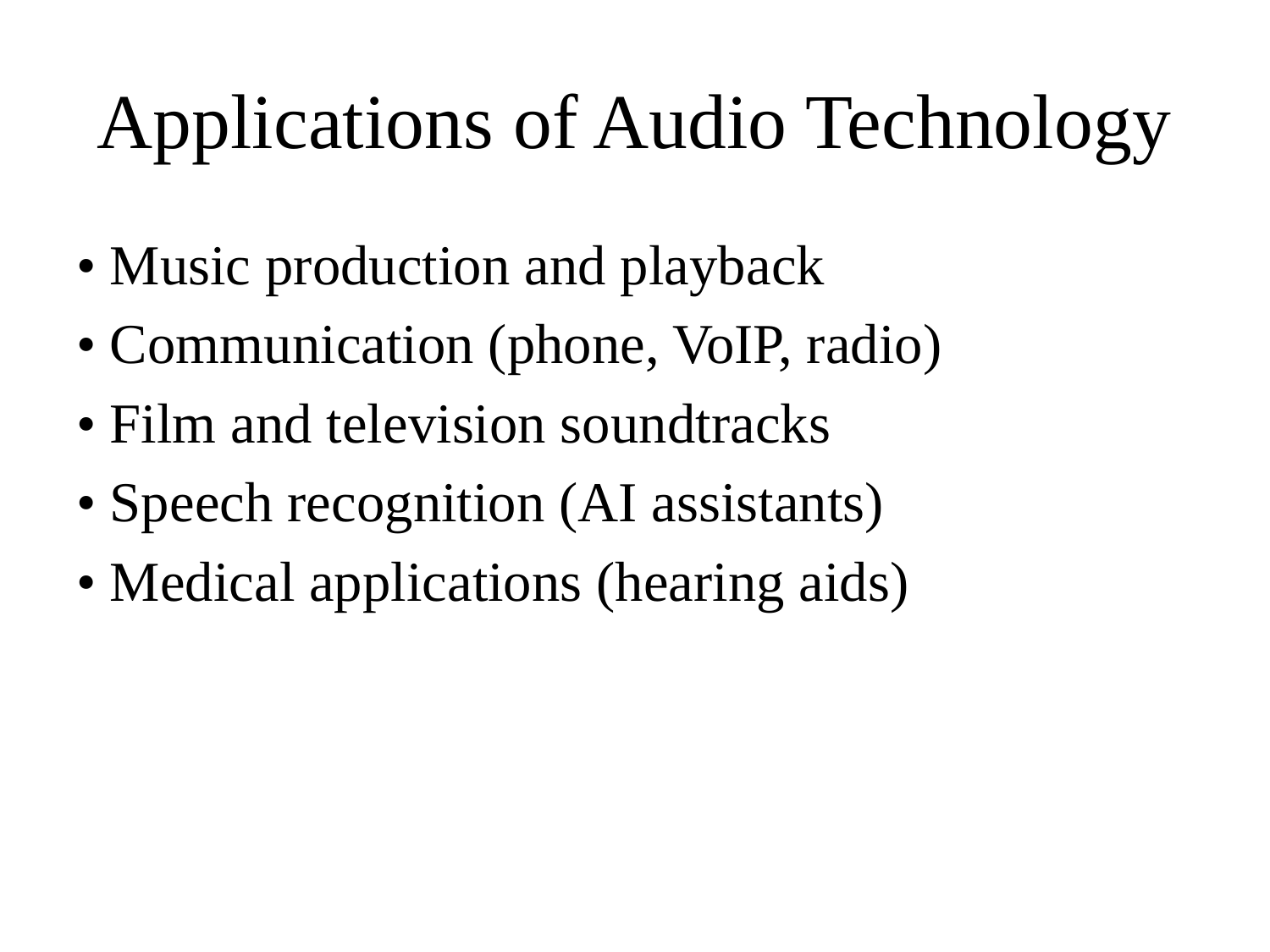

# Applications of Audio Technology
• Music production and playback
• Communication (phone, VoIP, radio)
• Film and television soundtracks
• Speech recognition (AI assistants)
• Medical applications (hearing aids)